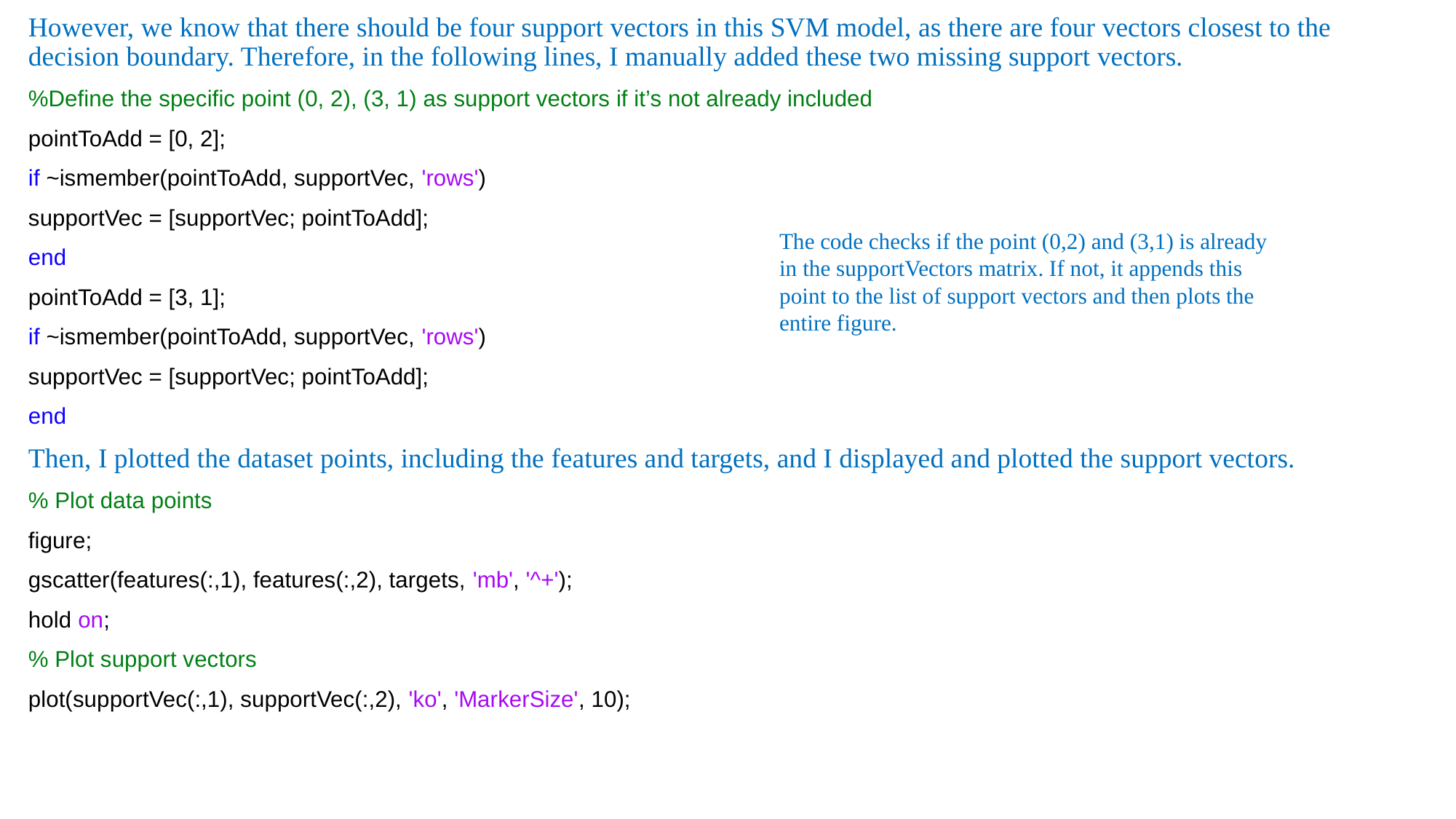

However, we know that there should be four support vectors in this SVM model, as there are four vectors closest to the decision boundary. Therefore, in the following lines, I manually added these two missing support vectors.
%Define the specific point (0, 2), (3, 1) as support vectors if it’s not already included
pointToAdd = [0, 2];
if ~ismember(pointToAdd, supportVec, 'rows')
supportVec = [supportVec; pointToAdd];
end
pointToAdd = [3, 1];
if ~ismember(pointToAdd, supportVec, 'rows')
supportVec = [supportVec; pointToAdd];
end
Then, I plotted the dataset points, including the features and targets, and I displayed and plotted the support vectors.
% Plot data points
figure;
gscatter(features(:,1), features(:,2), targets, 'mb', '^+');
hold on;
% Plot support vectors
plot(supportVec(:,1), supportVec(:,2), 'ko', 'MarkerSize', 10);

The code checks if the point (0,2) and (3,1) is already in the supportVectors matrix. If not, it appends this point to the list of support vectors and then plots the entire figure.